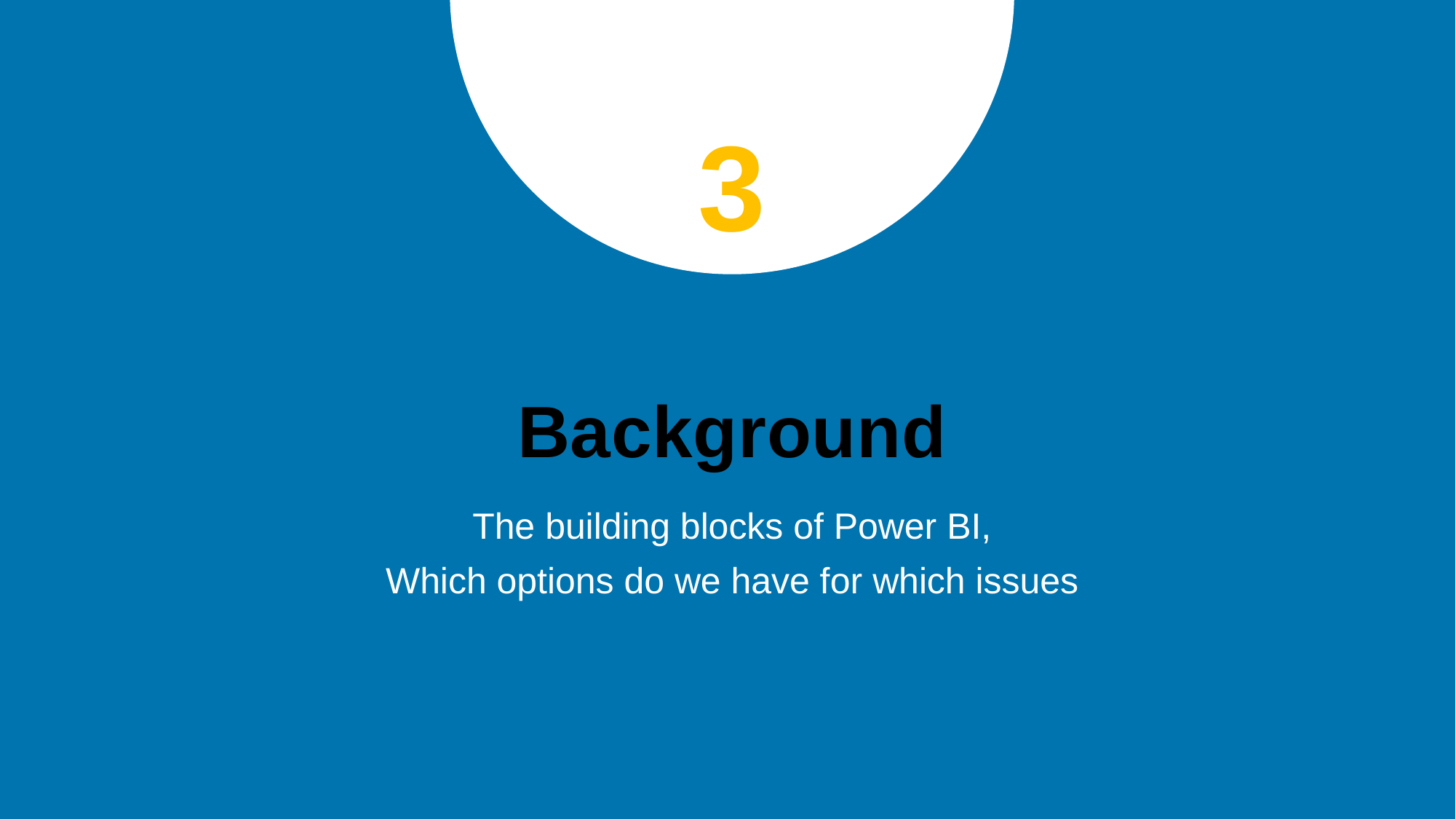

3
# Background
The building blocks of Power BI,
Which options do we have for which issues